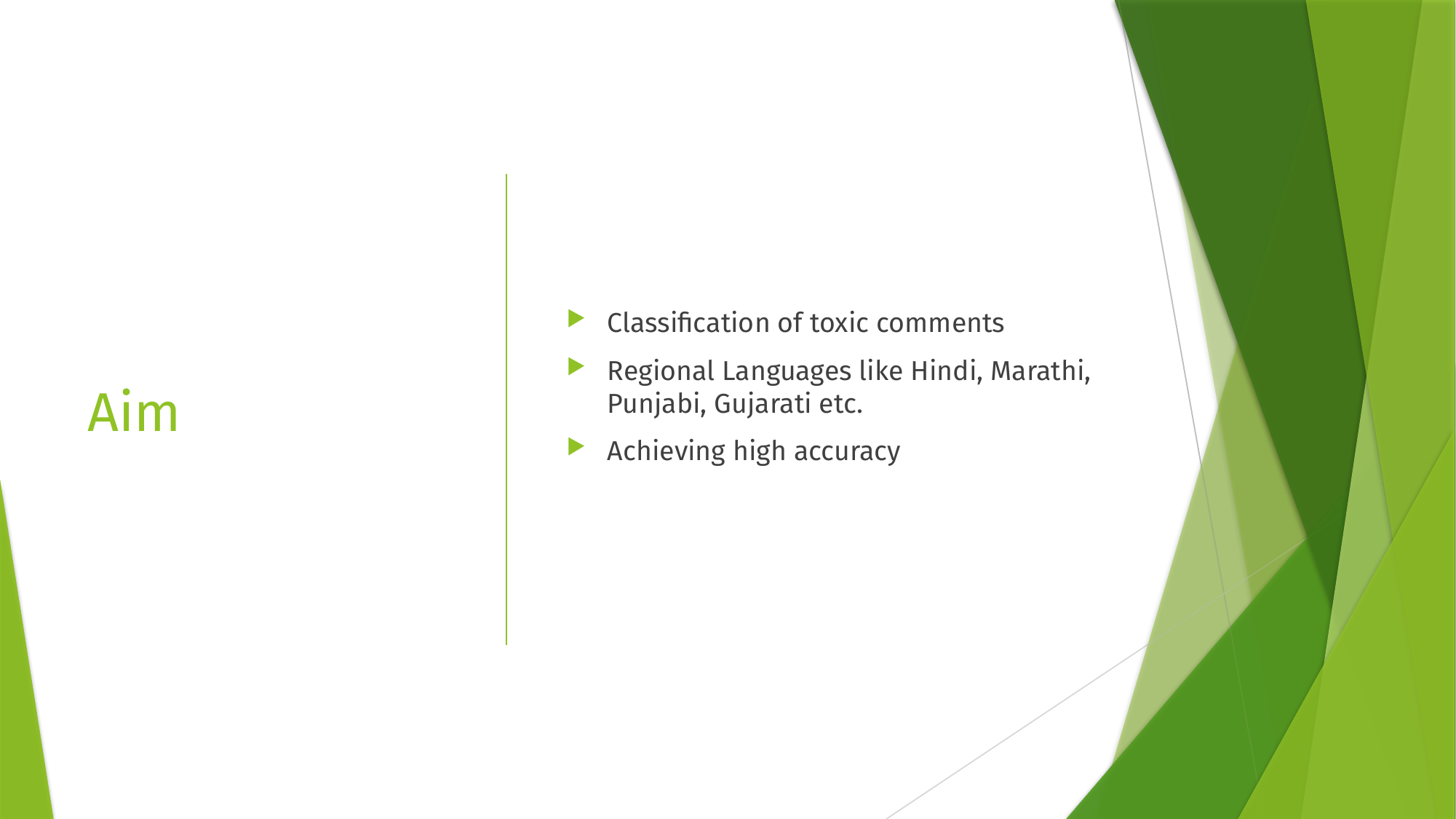

# Aim
Classification of toxic comments
Regional Languages like Hindi, Marathi, Punjabi, Gujarati etc.
Achieving high accuracy